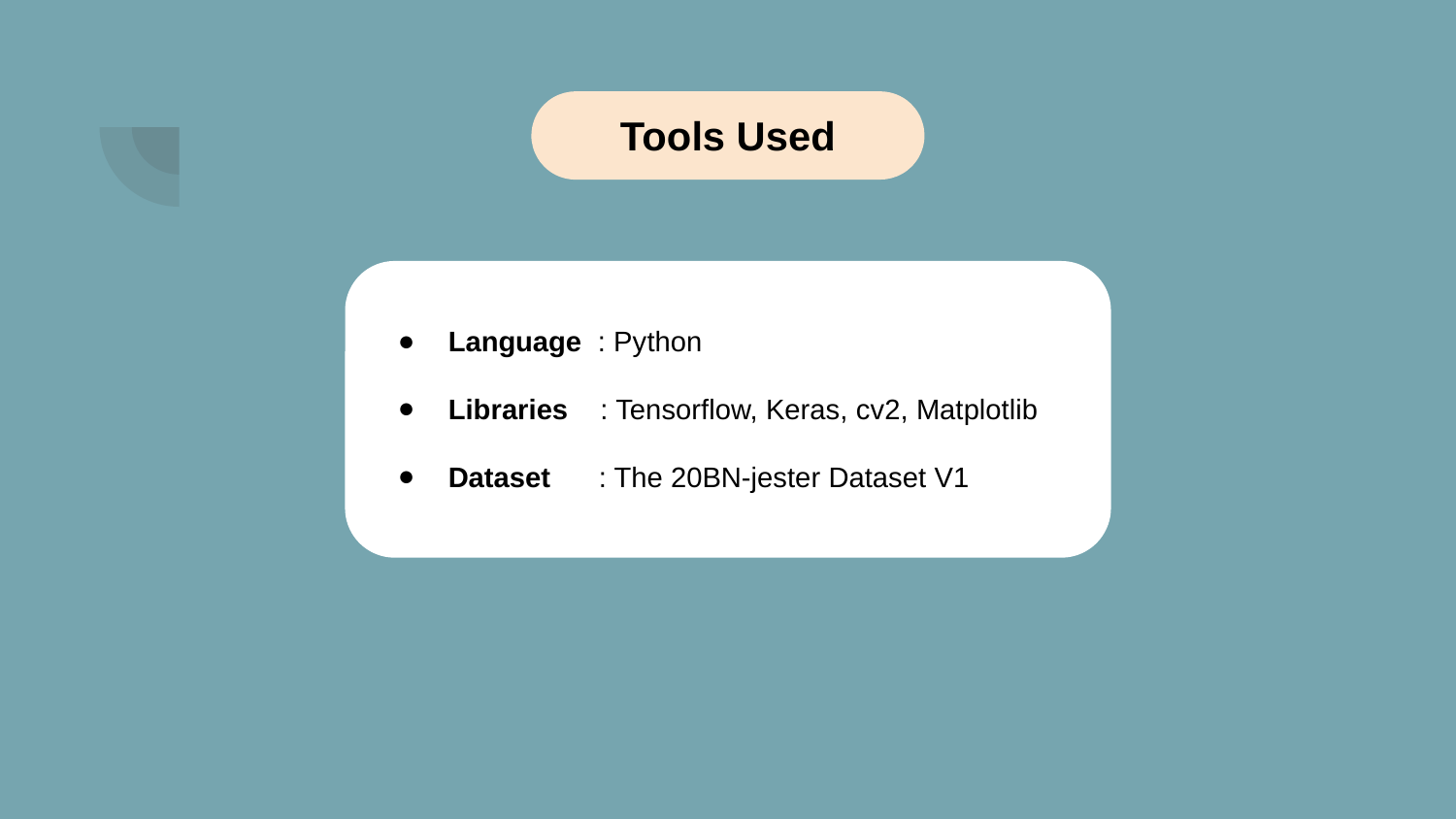

Tools Used

Language  : Python

Libraries    : Tensorflow, Keras, cv2, Matplotlib

Dataset      : The 20BN-jester Dataset V1